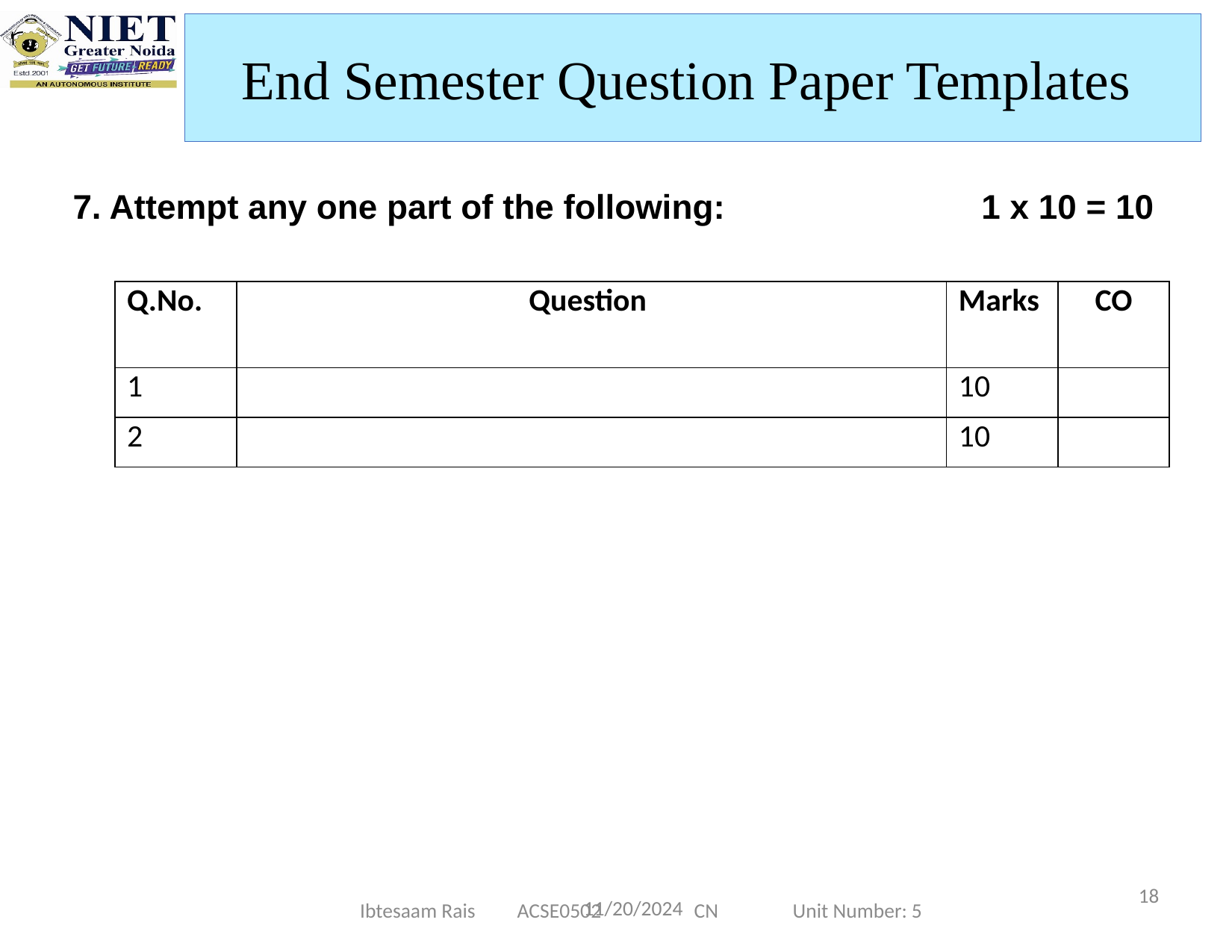

End Semester Question Paper Templates
7. Attempt any one part of the following:                           1 x 10 = 10

| Q.No. | Question | Marks | CO |
| --- | --- | --- | --- |
| 1 |  | 10 |  |
| 2 |  | 10 |  |
18
11/20/2024
Ibtesaam Rais         ACSE0502                    CN                Unit Number: 5